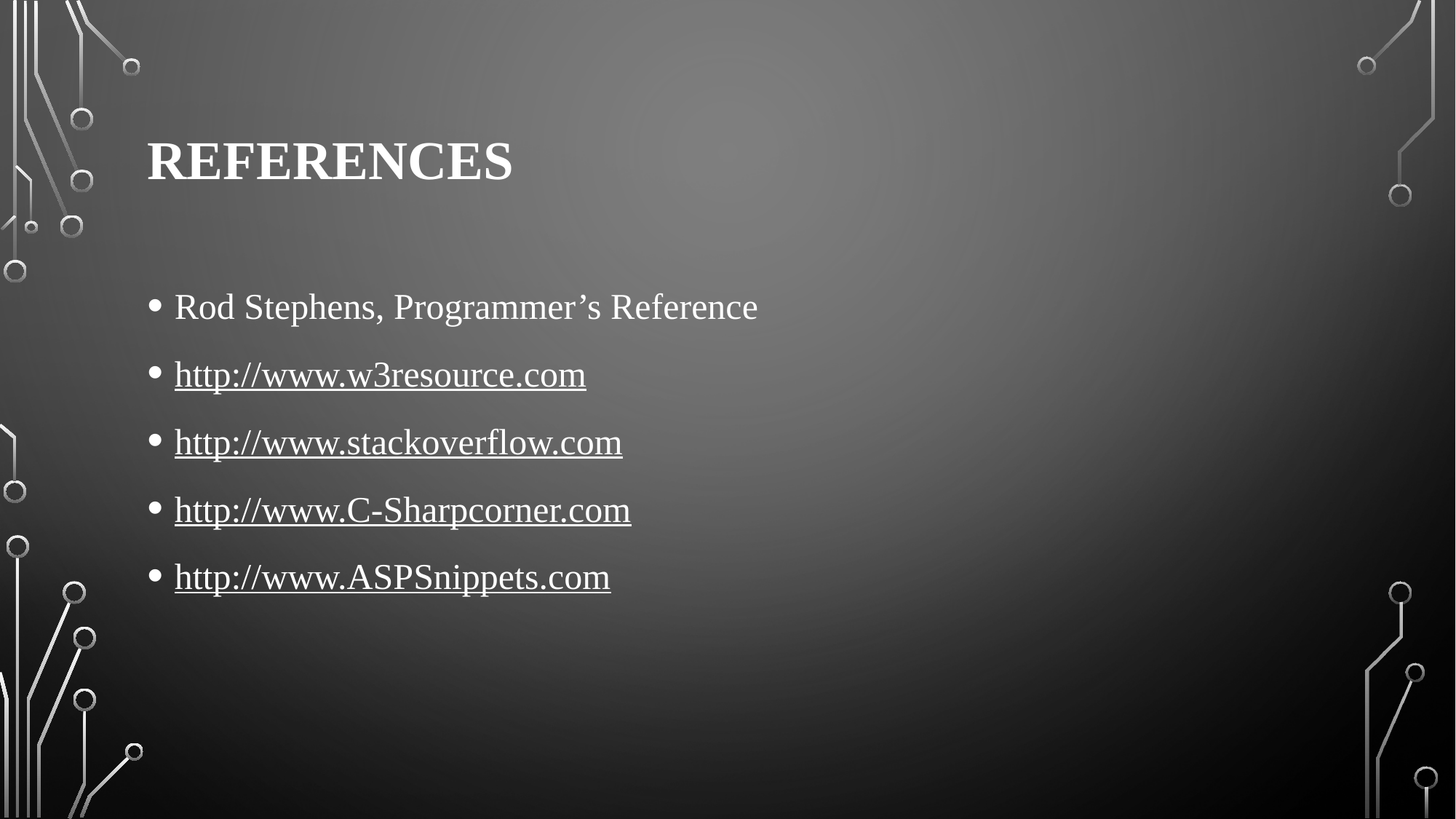

# References
Rod Stephens, Programmer’s Reference
http://www.w3resource.com
http://www.stackoverflow.com
http://www.C-Sharpcorner.com
http://www.ASPSnippets.com